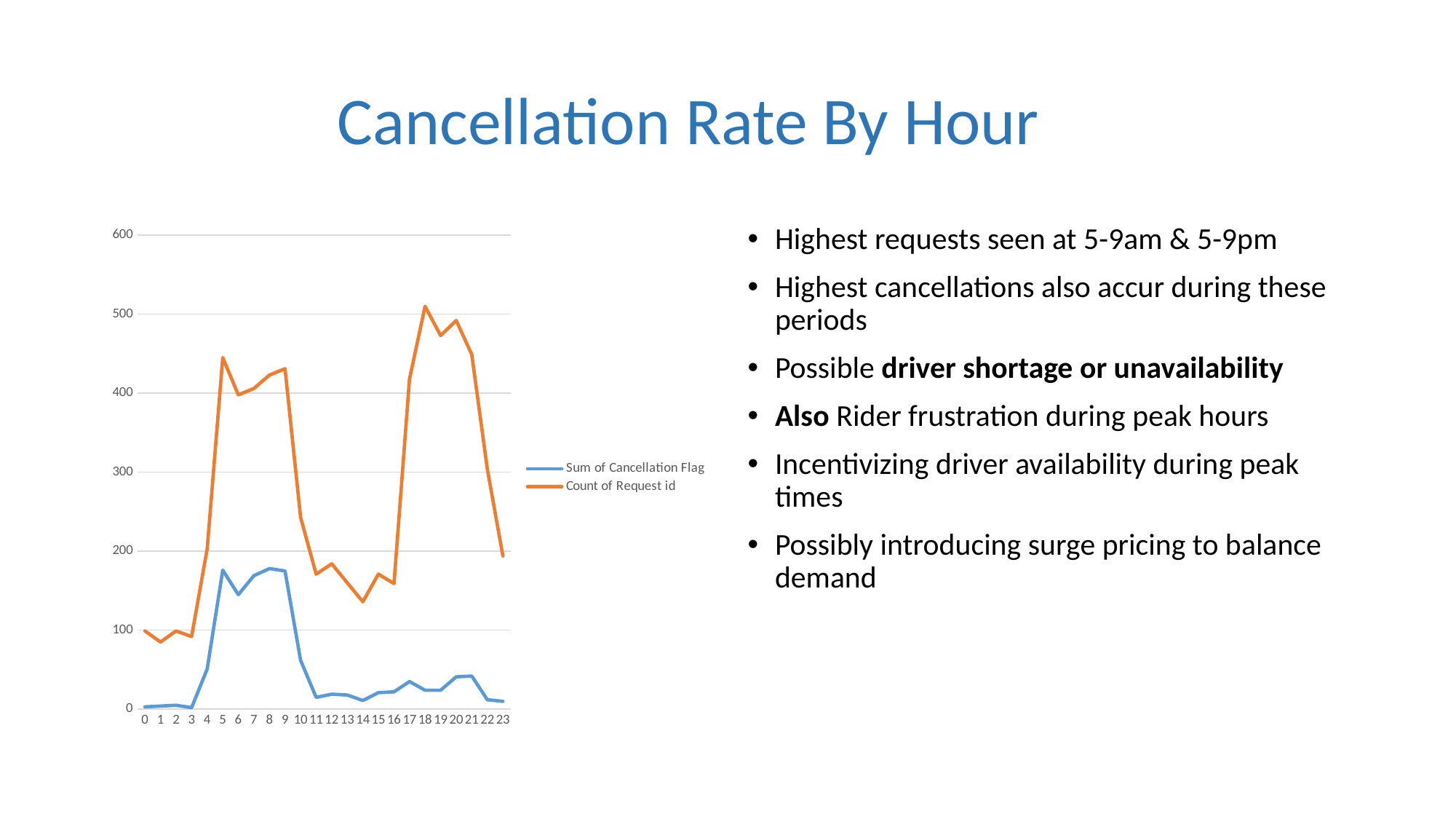

# Cancellation Rate By Hour

### Chart

| Category | Sum of Cancellation Flag | Count of Request id |
|---|---|---|
| 0 | 3.0 | 99.0 |
| 1 | 4.0 | 85.0 |
| 2 | 5.0 | 99.0 |
| 3 | 2.0 | 92.0 |
| 4 | 51.0 | 203.0 |
| 5 | 176.0 | 445.0 |
| 6 | 145.0 | 398.0 |
| 7 | 169.0 | 406.0 |
| 8 | 178.0 | 423.0 |
| 9 | 175.0 | 431.0 |
| 10 | 62.0 | 243.0 |
| 11 | 15.0 | 171.0 |
| 12 | 19.0 | 184.0 |
| 13 | 18.0 | 160.0 |
| 14 | 11.0 | 136.0 |
| 15 | 21.0 | 171.0 |
| 16 | 22.0 | 159.0 |
| 17 | 35.0 | 418.0 |
| 18 | 24.0 | 510.0 |
| 19 | 24.0 | 473.0 |
| 20 | 41.0 | 492.0 |
| 21 | 42.0 | 449.0 |
| 22 | 12.0 | 304.0 |
| 23 | 10.0 | 194.0 |
Highest requests seen at 5-9am & 5-9pm
Highest cancellations also accur during these periods
Possible driver shortage or unavailability
Also Rider frustration during peak hours
Incentivizing driver availability during peak times
Possibly introducing surge pricing to balance demand